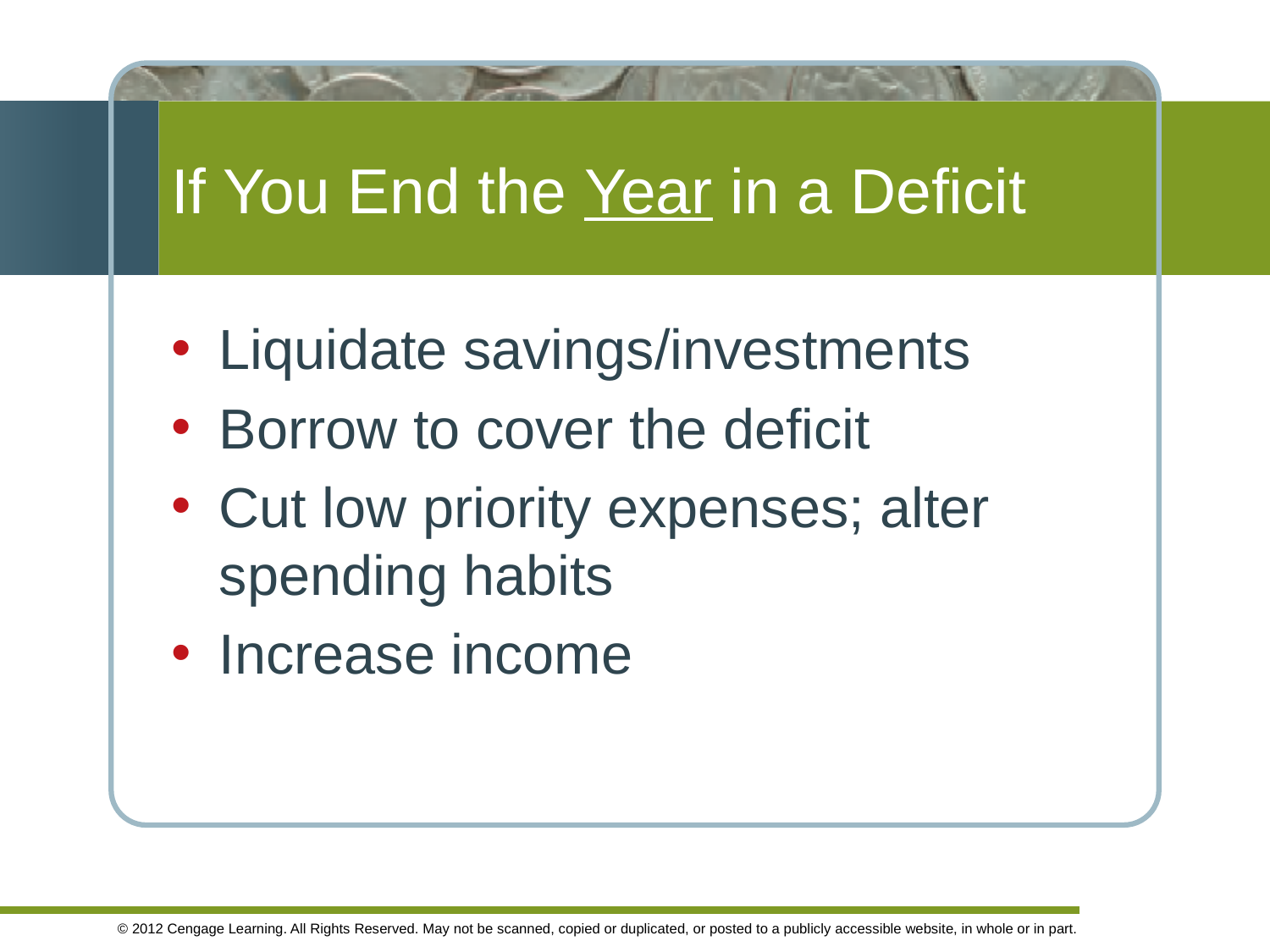

# If You End the Year in a Deficit
Liquidate savings/investments
Borrow to cover the deficit
Cut low priority expenses; alter spending habits
Increase income